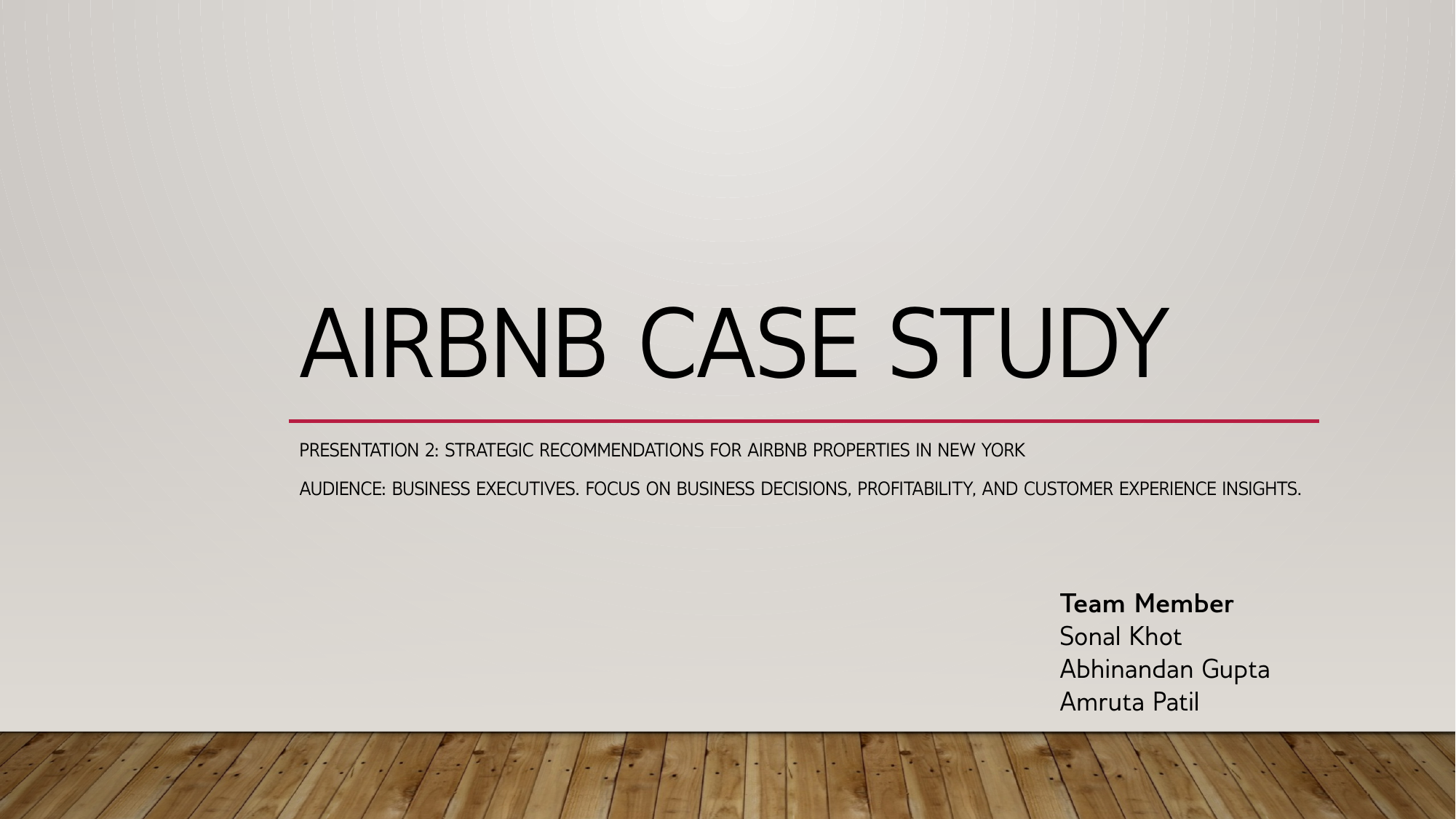

# Airbnb Case Study
Presentation 2: Strategic Recommendations for Airbnb Properties in New York
Audience: Business executives. Focus on business decisions, profitability, and customer experience insights.

Team Member
Sonal Khot
Abhinandan Gupta
Amruta Patil